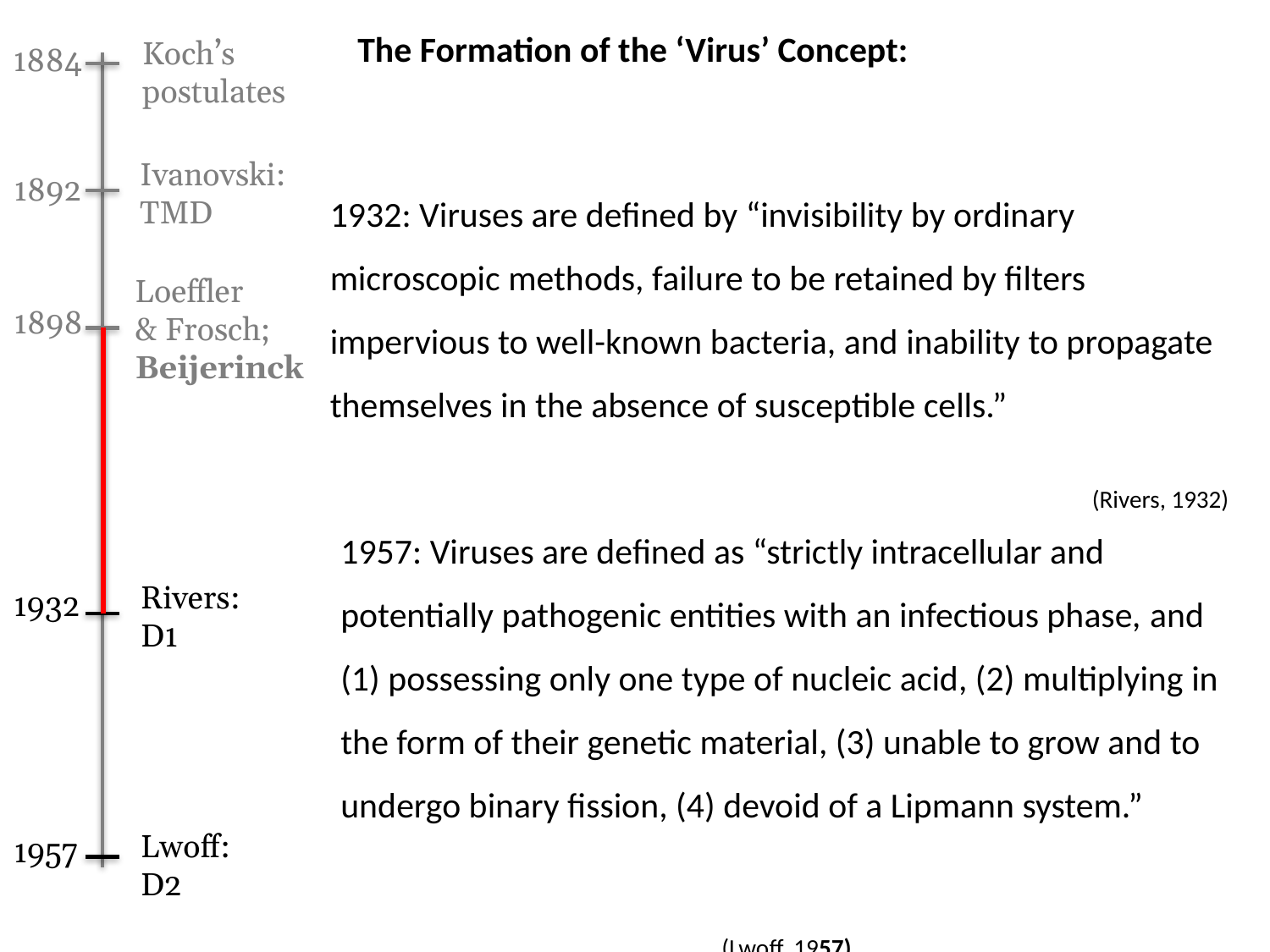

The Formation of the ‘Virus’ Concept:
Koch’s postulates
1884
Ivanovski: TMD
1892
1932: Viruses are defined by “invisibility by ordinary microscopic methods, failure to be retained by filters impervious to well-known bacteria, and inability to propagate themselves in the absence of susceptible cells.” 					                										(Rivers, 1932)
Loeffler
& Frosch;
Beijerinck
1898
1957: Viruses are defined as “strictly intracellular and potentially pathogenic entities with an infectious phase, and (1) possessing only one type of nucleic acid, (2) multiplying in the form of their genetic material, (3) unable to grow and to undergo binary fission, (4) devoid of a Lipmann system.”			            								(Lwoff, 1957)
Rivers:
D1
1932
Lwoff:
D2
1957